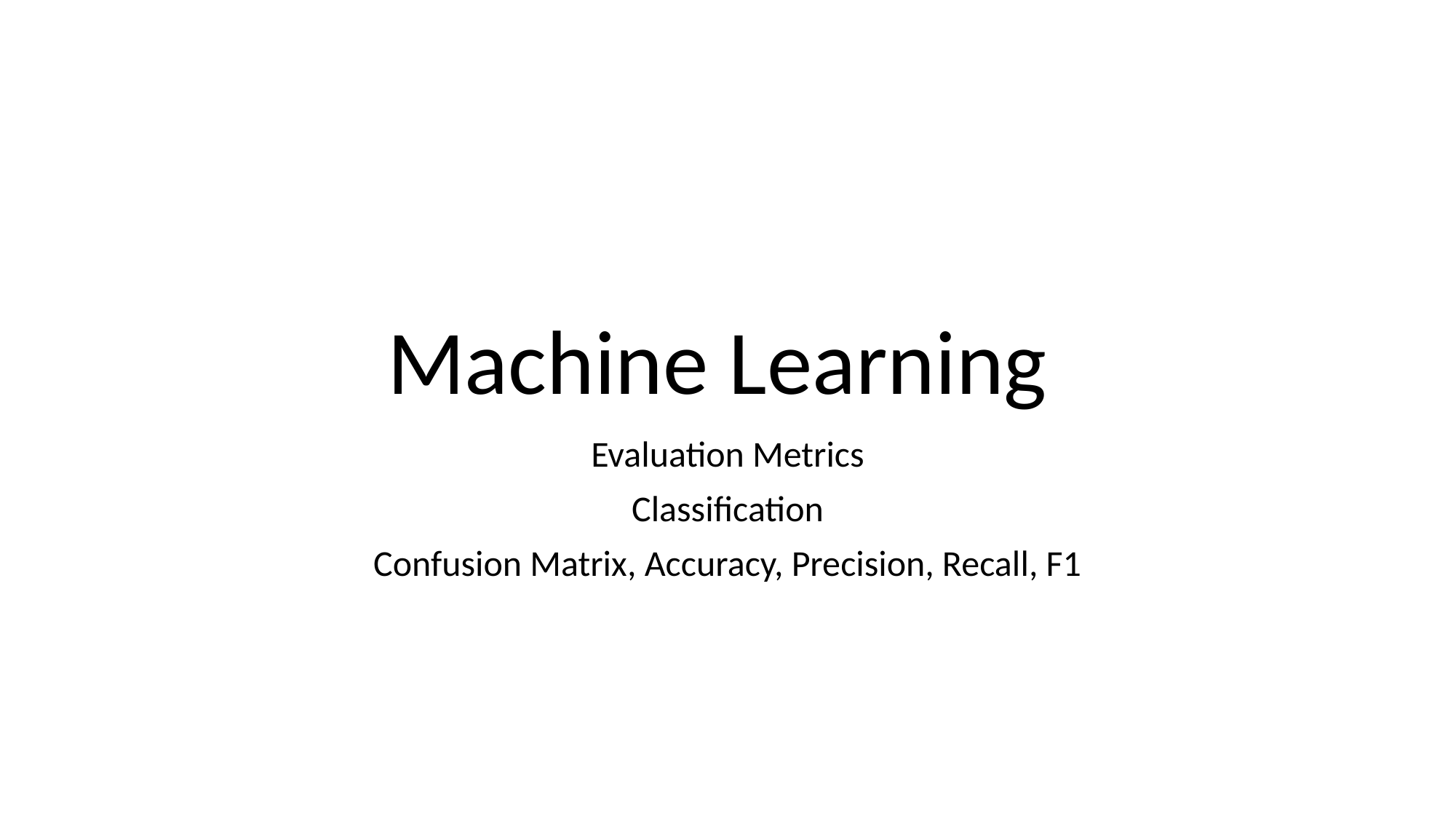

# Machine Learning
Evaluation Metrics
Classification
Confusion Matrix, Accuracy, Precision, Recall, F1